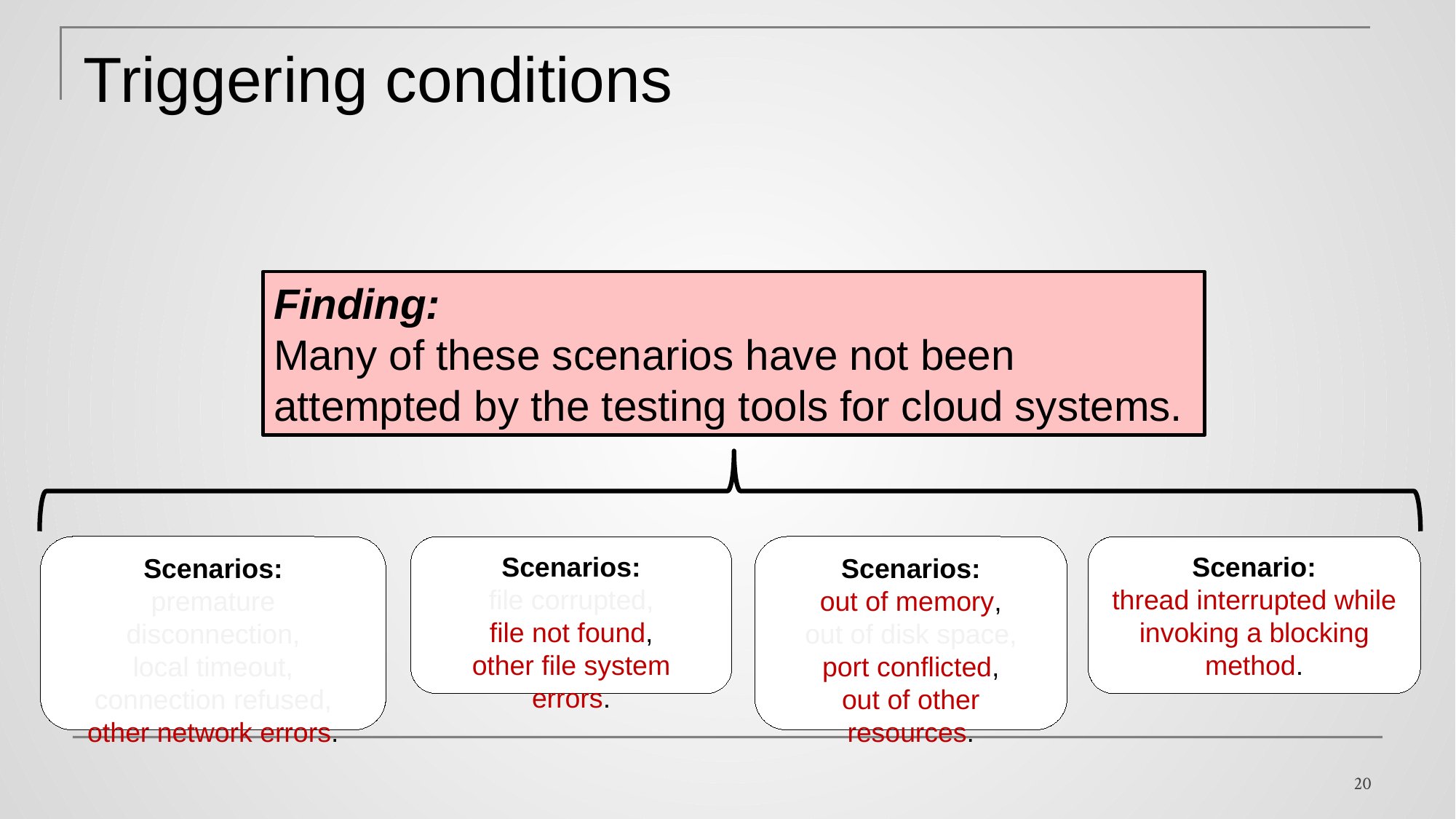

# Triggering conditions
Finding:
Many of these scenarios have not been attempted by the testing tools for cloud systems.
Scenarios:
premature disconnection,
local timeout,
connection refused,
other network errors.
Scenarios:
file corrupted,
file not found,
other file system errors.
Scenarios:
out of memory,
out of disk space,
port conflicted,
out of other resources.
Scenario:
thread interrupted while invoking a blocking method.
20